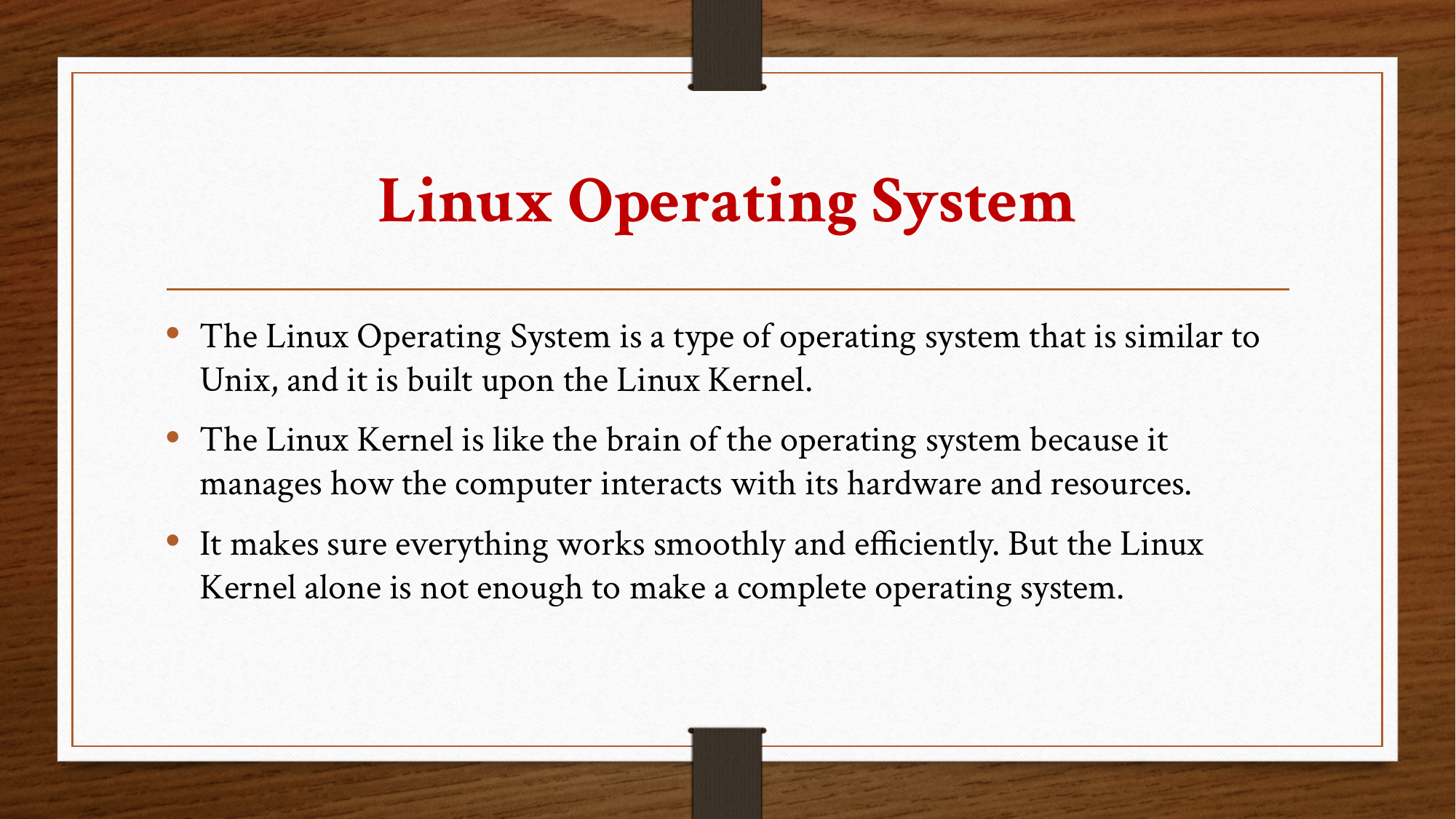

# Linux Operating System
The Linux Operating System is a type of operating system that is similar to Unix, and it is built upon the Linux Kernel.
The Linux Kernel is like the brain of the operating system because it manages how the computer interacts with its hardware and resources.
It makes sure everything works smoothly and efficiently. But the Linux Kernel alone is not enough to make a complete operating system.